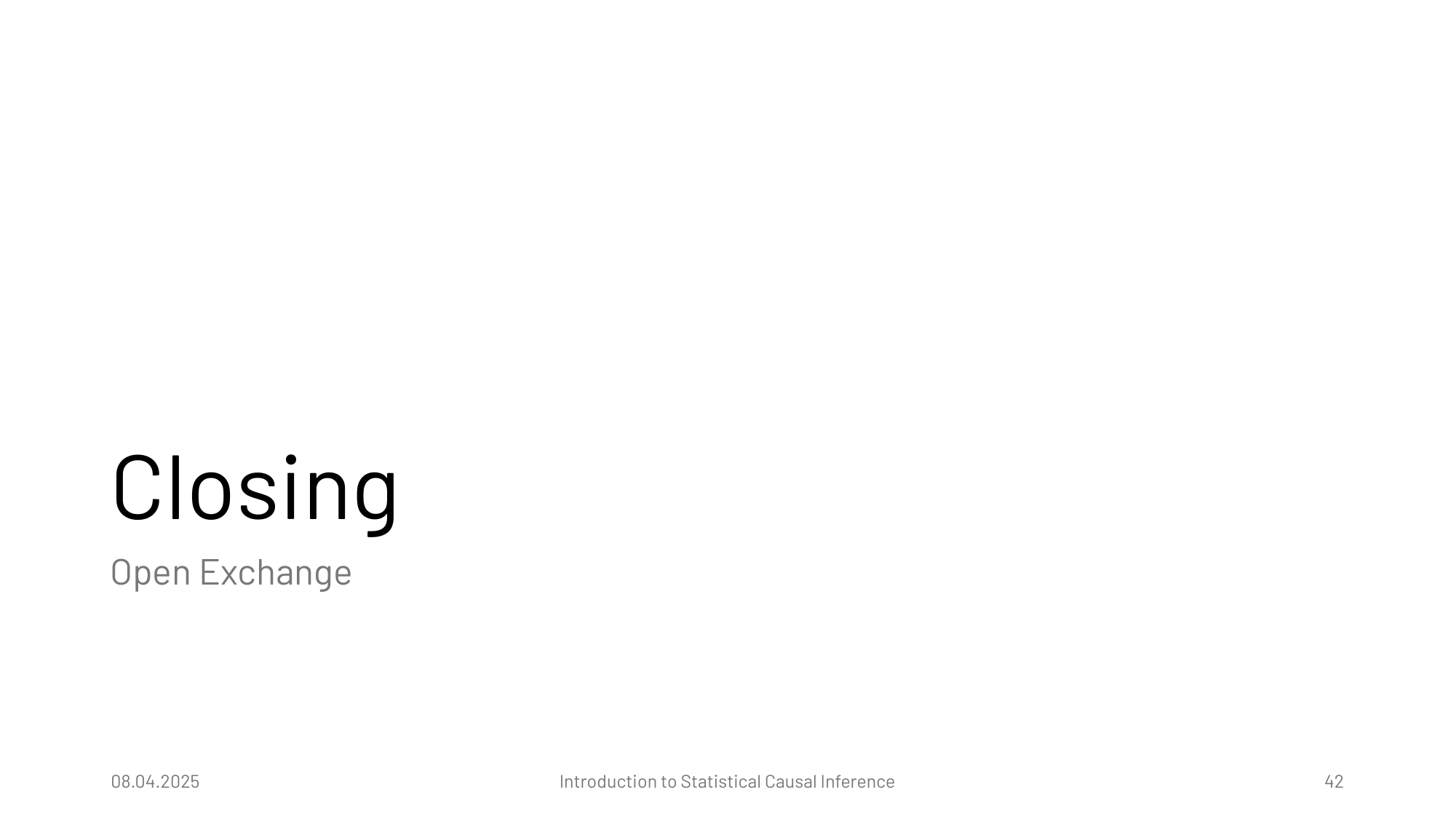

# Closing
Open Exchange
08.04.2025
Introduction to Statistical Causal Inference
42